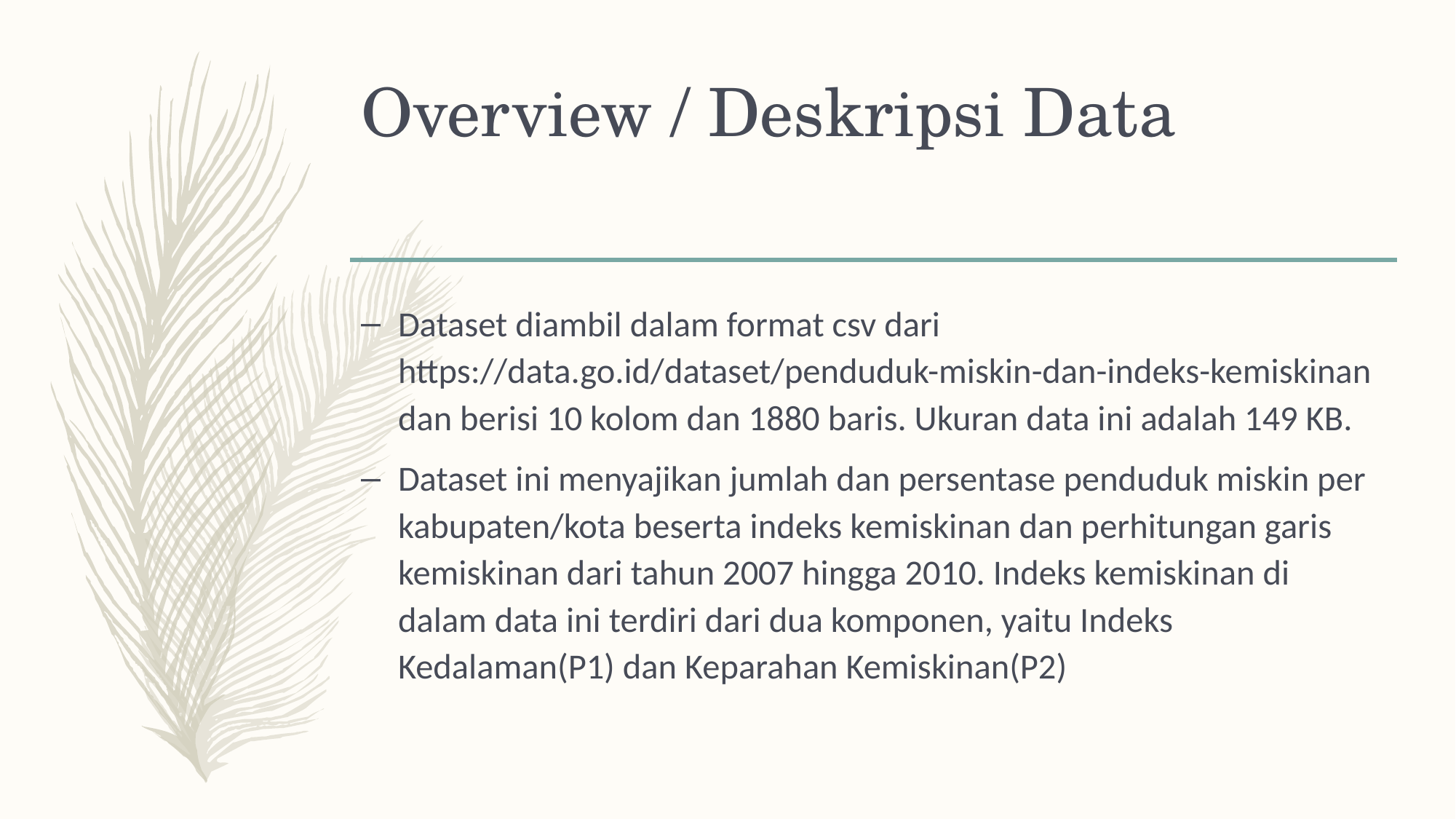

# Overview / Deskripsi Data
Dataset diambil dalam format csv dari https://data.go.id/dataset/penduduk-miskin-dan-indeks-kemiskinan dan berisi 10 kolom dan 1880 baris. Ukuran data ini adalah 149 KB.
Dataset ini menyajikan jumlah dan persentase penduduk miskin per kabupaten/kota beserta indeks kemiskinan dan perhitungan garis kemiskinan dari tahun 2007 hingga 2010. Indeks kemiskinan di dalam data ini terdiri dari dua komponen, yaitu Indeks Kedalaman(P1) dan Keparahan Kemiskinan(P2)